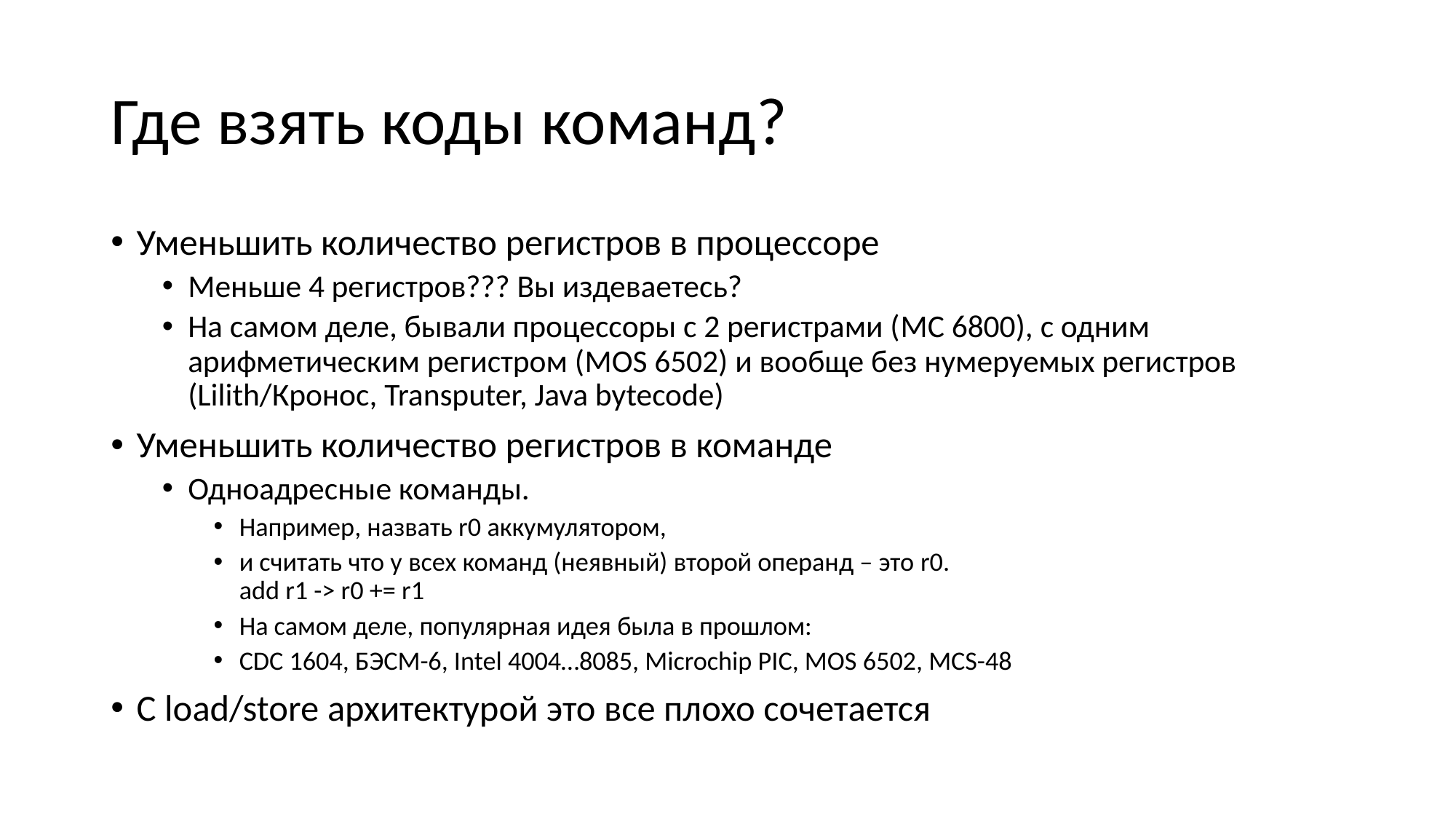

# Где взять коды команд?
Уменьшить количество регистров в процессоре
Меньше 4 регистров??? Вы издеваетесь?
На самом деле, бывали процессоры с 2 регистрами (MC 6800), с одним арифметическим регистром (MOS 6502) и вообще без нумеруемых регистров (Lilith/Кронос, Transputer, Java bytecode)
Уменьшить количество регистров в команде
Одноадресные команды.
Например, назвать r0 аккумулятором,
и считать что у всех команд (неявный) второй операнд – это r0.
add r1 -> r0 += r1
На самом деле, популярная идея была в прошлом:
CDC 1604, БЭСМ-6, Intel 4004…8085, Microchip PIC, MOS 6502, MCS-48
С load/store архитектурой это все плохо сочетается